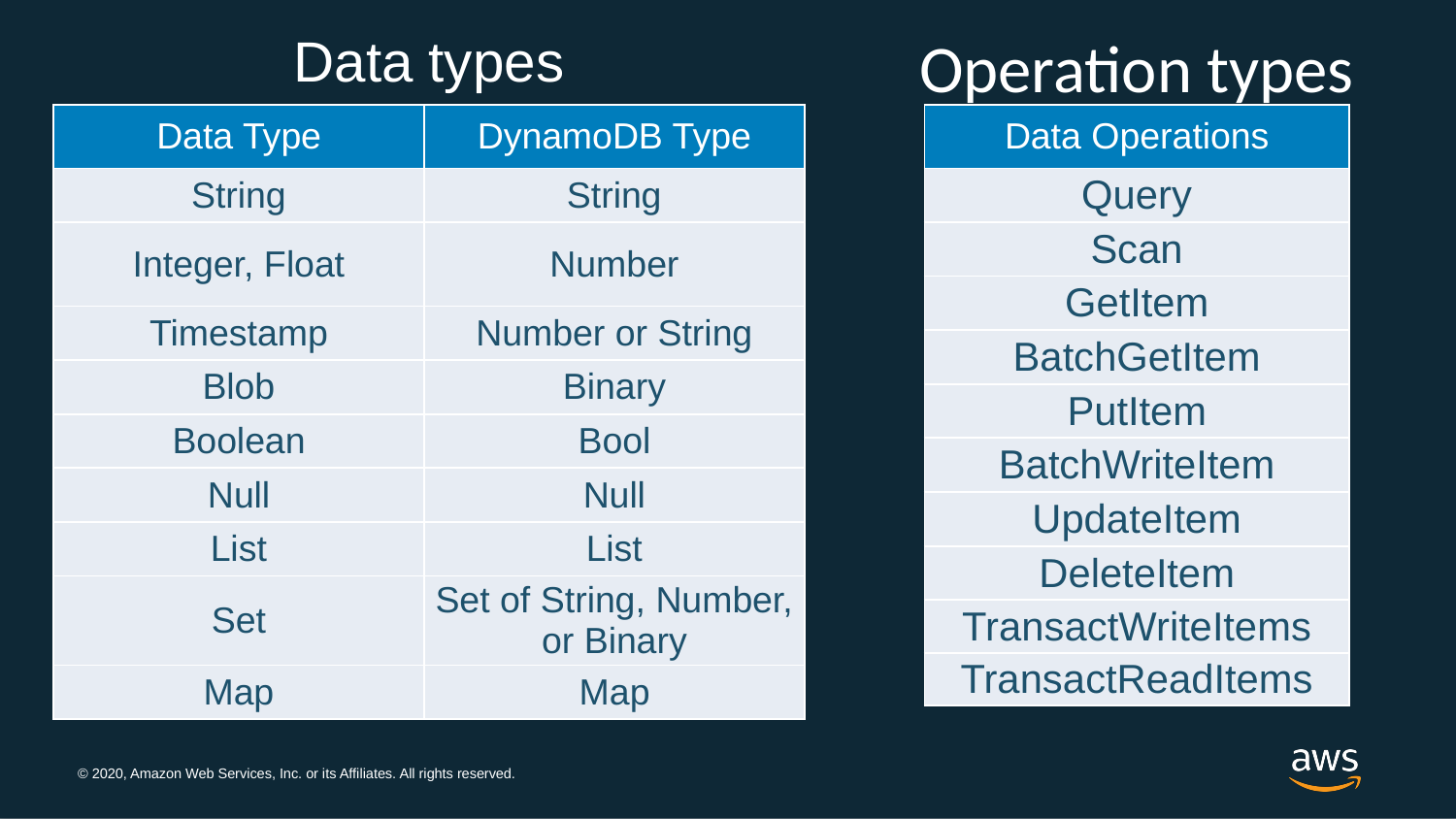

# Data types
Operation types
| Data Type | DynamoDB Type |
| --- | --- |
| String | String |
| Integer, Float | Number |
| Timestamp | Number or String |
| Blob | Binary |
| Boolean | Bool |
| Null | Null |
| List | List |
| Set | Set of String, Number, or Binary |
| Map | Map |
| Data Operations |
| --- |
| Query |
| Scan |
| GetItem |
| BatchGetItem |
| PutItem |
| BatchWriteItem |
| UpdateItem |
| DeleteItem |
| TransactWriteItems |
| TransactReadItems |